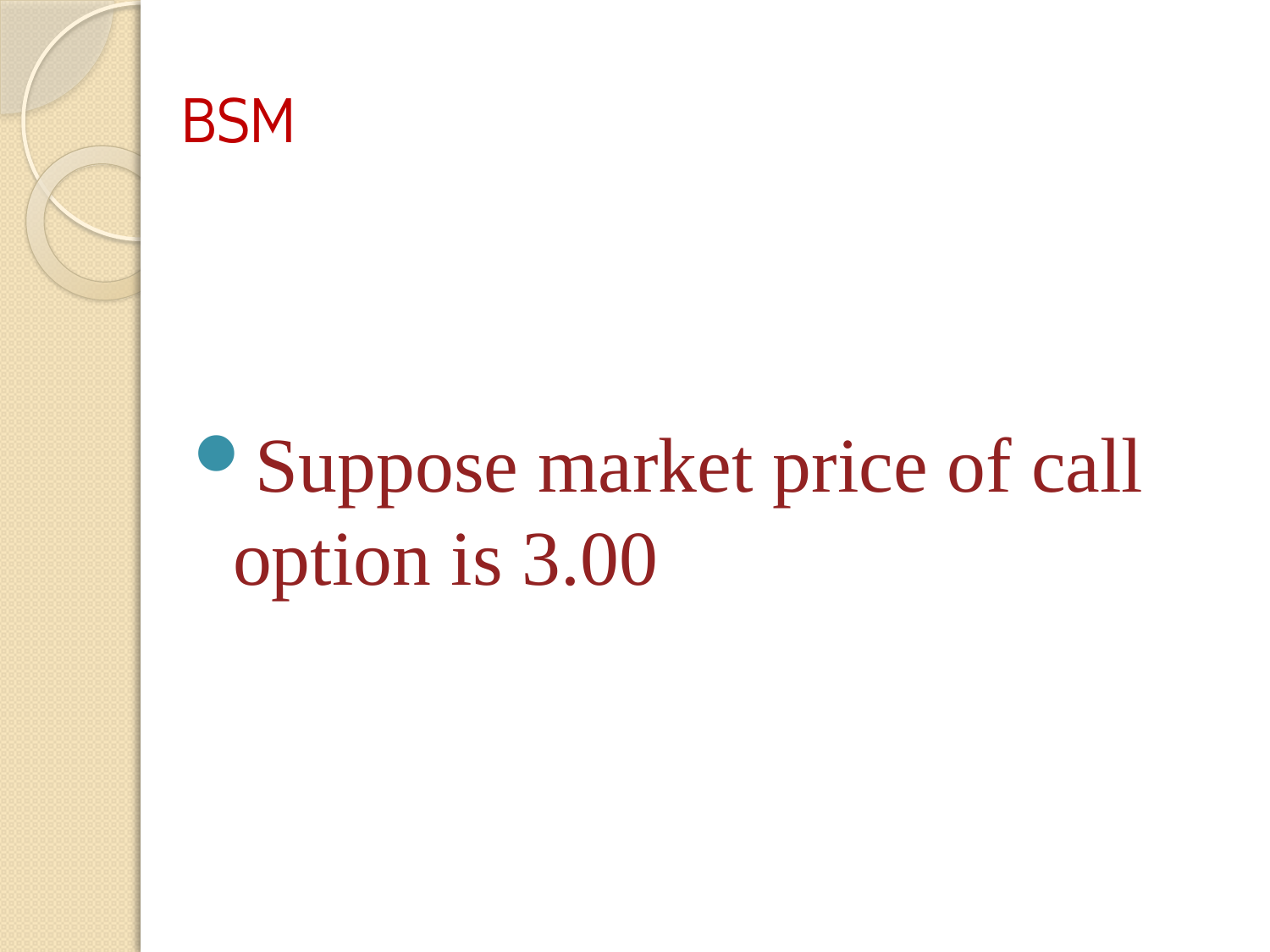

# BSM

Suppose market price of call option is 3.00